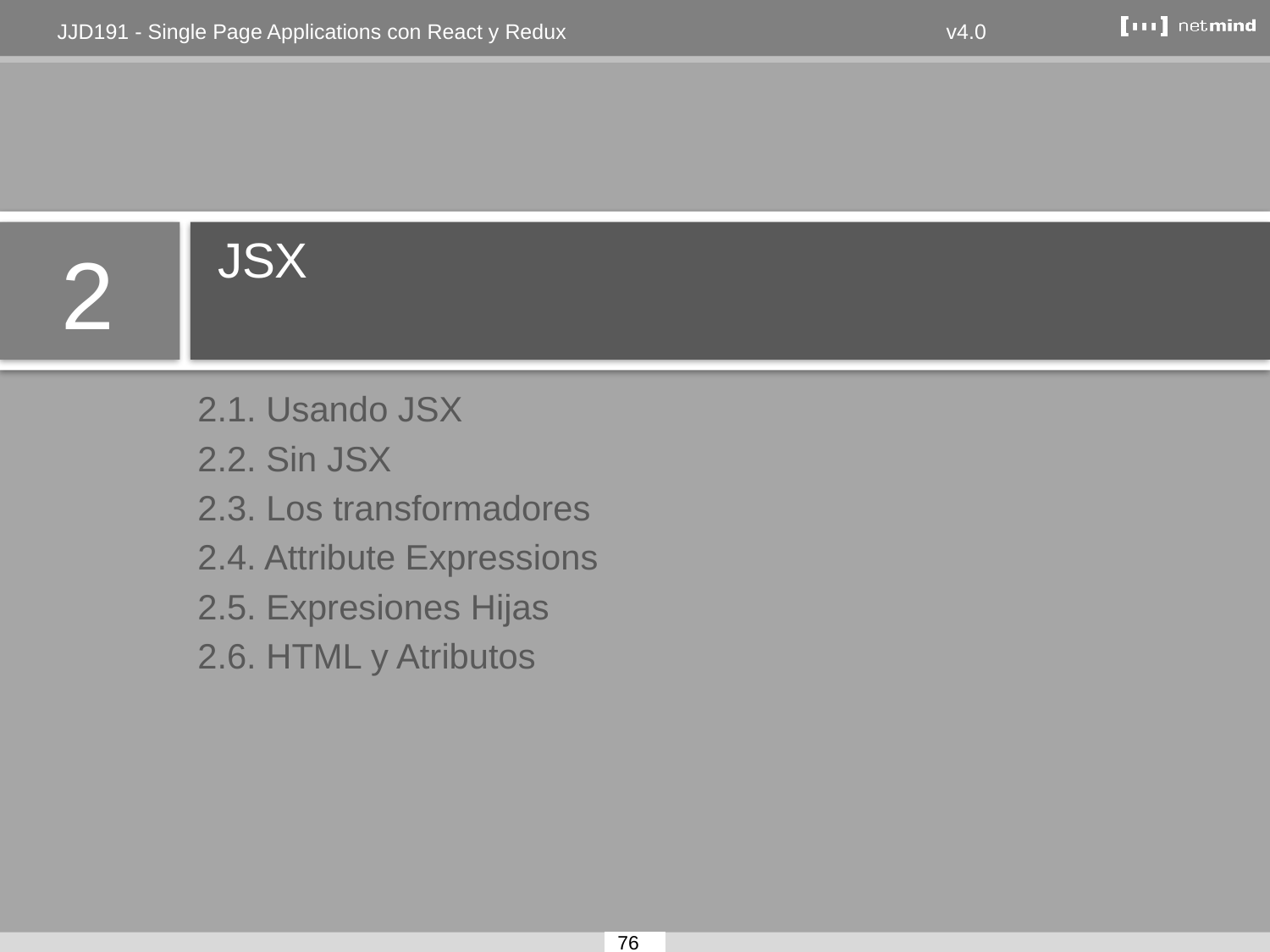

# JSX
2
2.1. Usando JSX
2.2. Sin JSX
2.3. Los transformadores
2.4. Attribute Expressions
2.5. Expresiones Hijas
2.6. HTML y Atributos

76